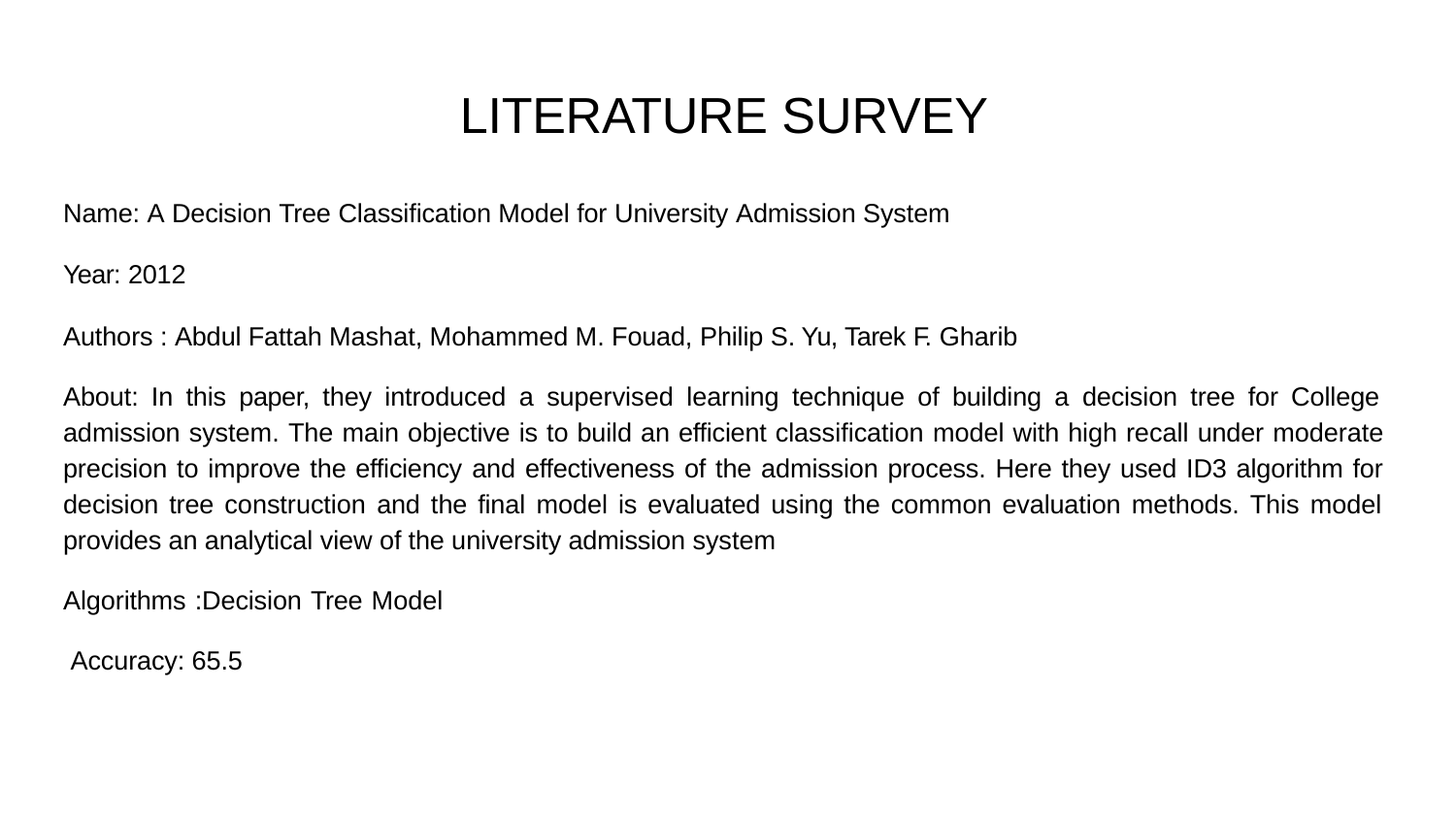

# LITERATURE SURVEY
Name: A Decision Tree Classification Model for University Admission System

Year: 2012

Authors : Abdul Fattah Mashat, Mohammed M. Fouad, Philip S. Yu, Tarek F. Gharib
About: In this paper, they introduced a supervised learning technique of building a decision tree for College  admission system. The main objective is to build an efficient classification model with high recall under moderate  precision to improve the efficiency and effectiveness of the admission process. Here they used ID3 algorithm for  decision tree construction and the final model is evaluated using the common evaluation methods. This model  provides an analytical view of the university admission system
Algorithms :Decision Tree Model  Accuracy: 65.5